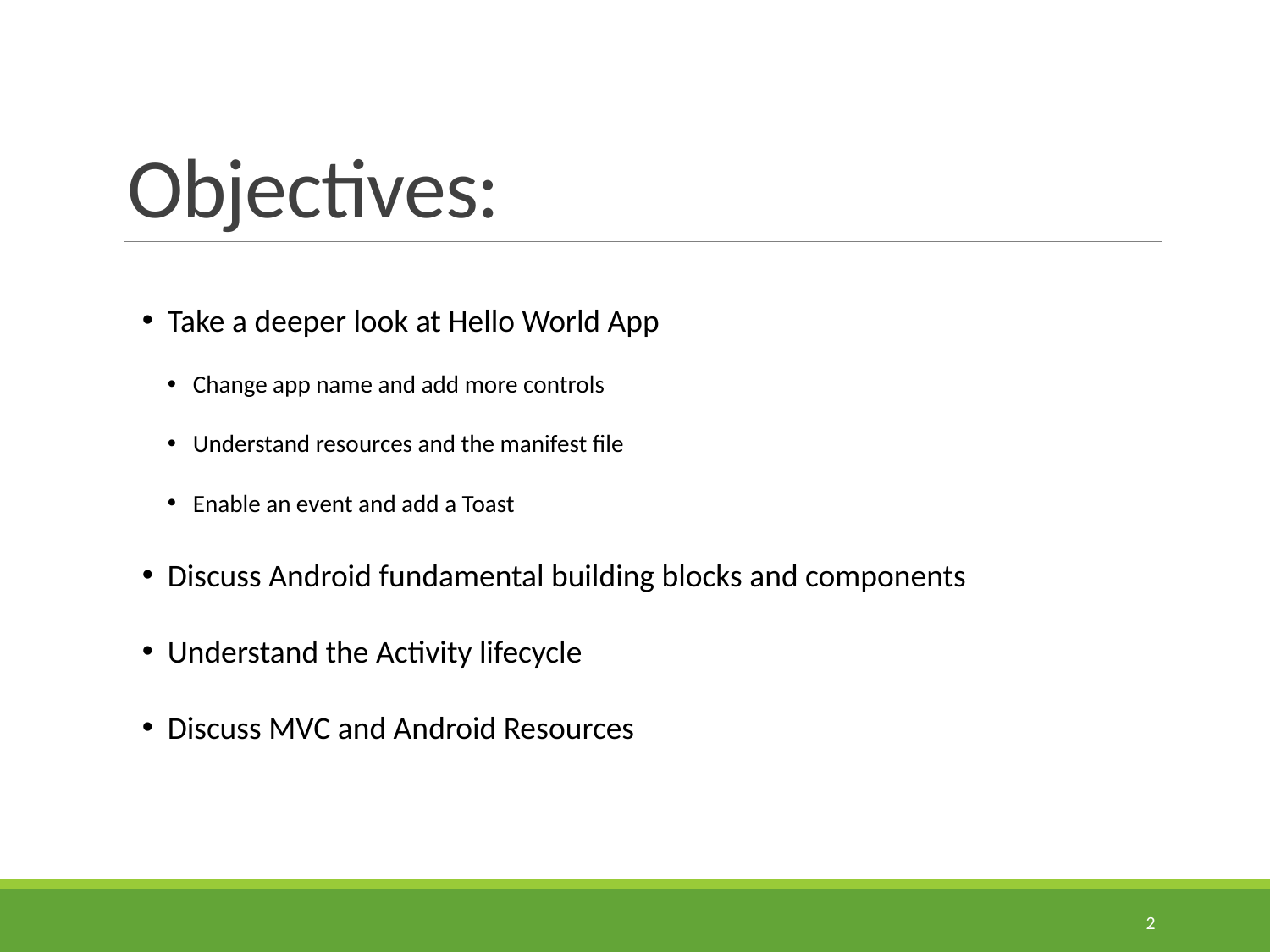

# Objectives:
Take a deeper look at Hello World App
Change app name and add more controls
Understand resources and the manifest file
Enable an event and add a Toast
Discuss Android fundamental building blocks and components
Understand the Activity lifecycle
Discuss MVC and Android Resources

2